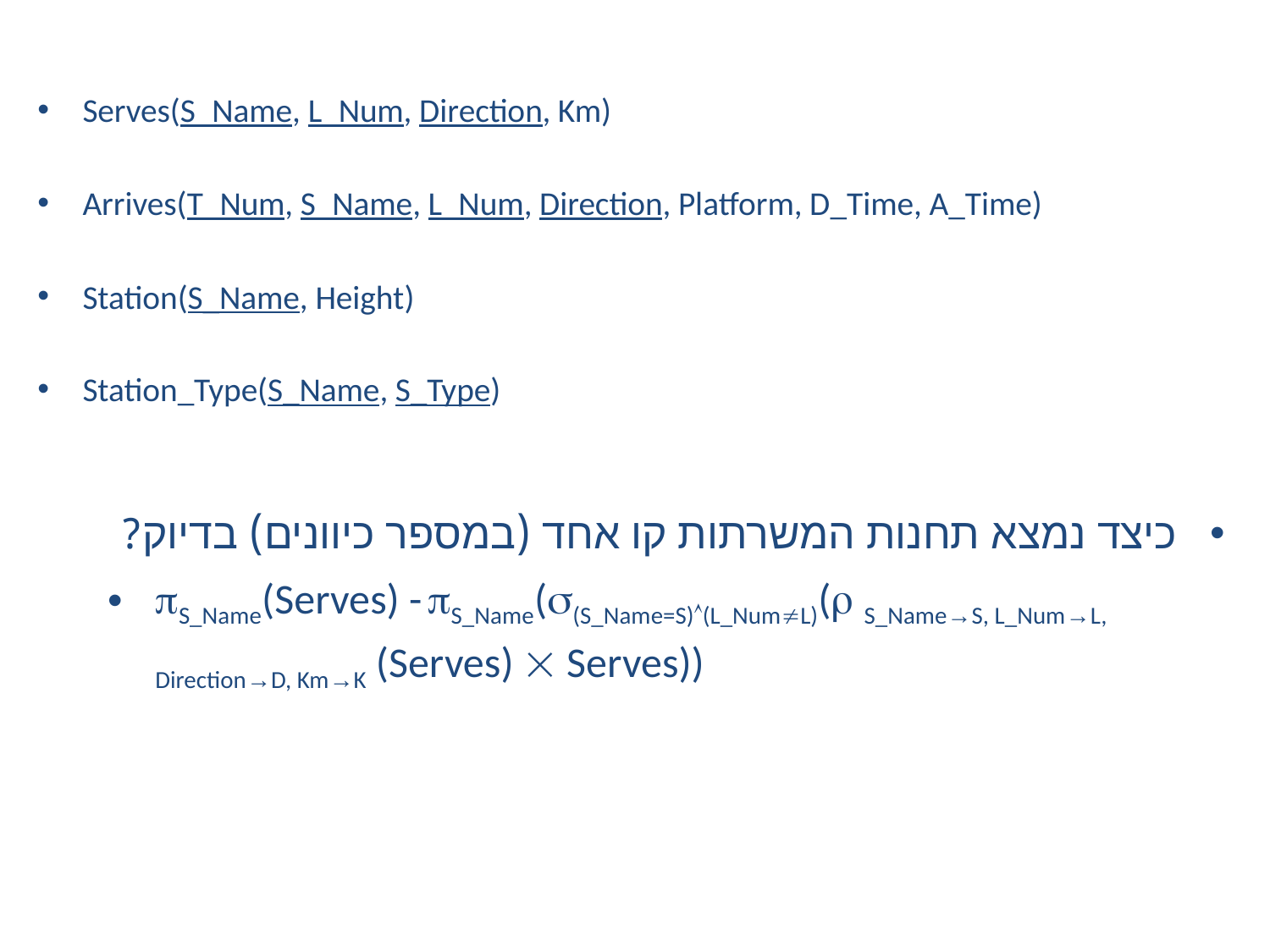

Serves(S_Name, L_Num, Direction, Km)

Arrives(T_Num, S_Name, L_Num, Direction, Platform, D_Time, A_Time)

Station(S_Name, Height)

Station_Type(S_Name, S_Type)

כיצד נמצא תחנות המשרתות קו אחד (במספר כיוונים) בדיוק?
πS_Name(Serves) - πS_Name(σ(S_Name=S)∧(L_Num≠L)(ρ S_Name→S, L_Num→L, Direction→D, Km→K (Serves) × Serves))